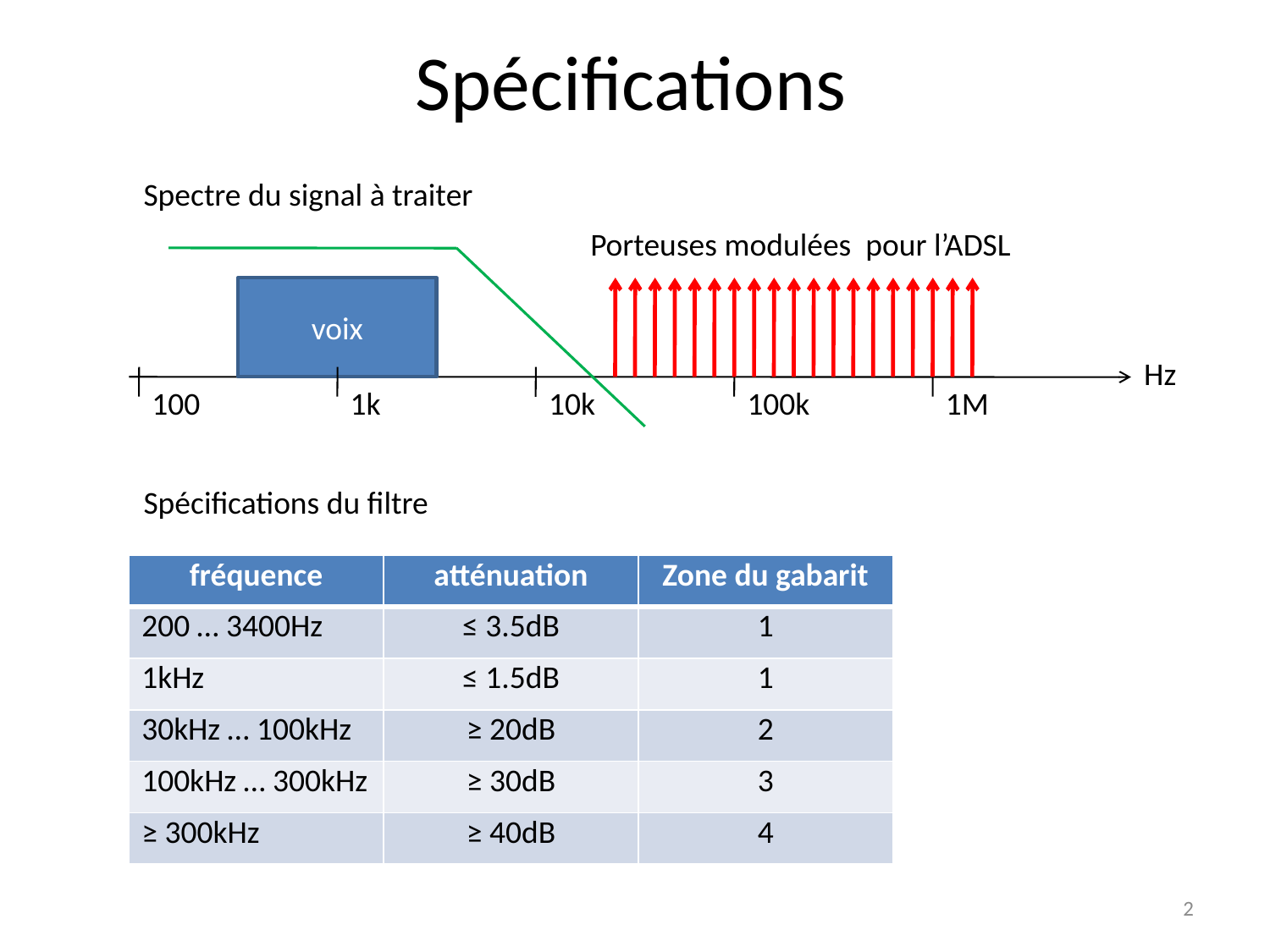

# Spécifications
Spectre du signal à traiter
Porteuses modulées  pour l’ADSL
voix
Hz
100
1k
10k
100k
1M
Spécifications du filtre
| fréquence | atténuation | Zone du gabarit |
| --- | --- | --- |
| 200 … 3400Hz | ≤ 3.5dB | 1 |
| 1kHz | ≤ 1.5dB | 1 |
| 30kHz … 100kHz | ≥ 20dB | 2 |
| 100kHz … 300kHz | ≥ 30dB | 3 |
| ≥ 300kHz | ≥ 40dB | 4 |
2